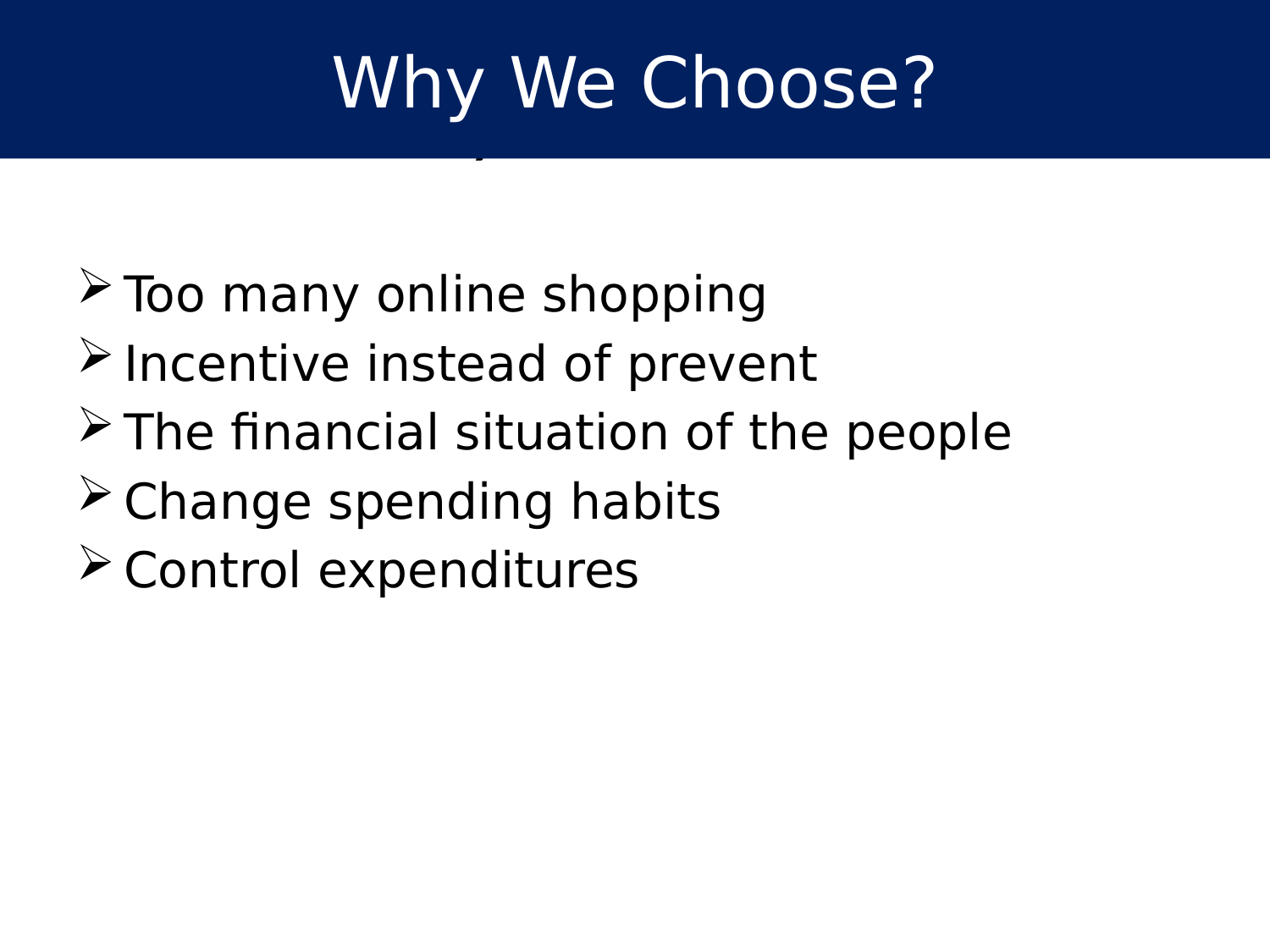

Why We Choose?
# Why we choose ?
Too many online shopping
Incentive instead of prevent
The financial situation of the people
Change spending habits
Control expenditures